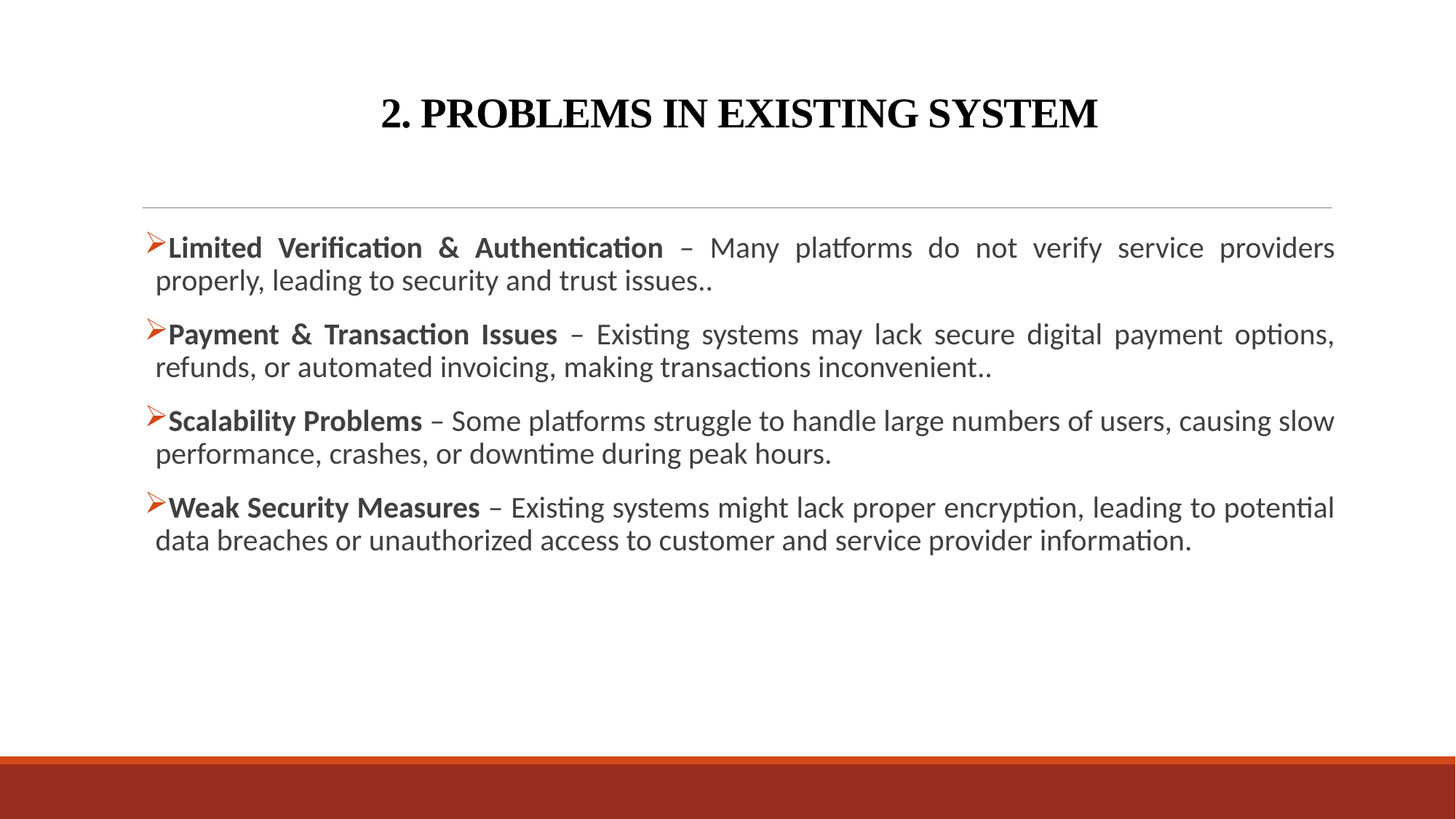

# 2. PROBLEMS IN EXISTING SYSTEM
Limited Verification & Authentication – Many platforms do not verify service providers properly, leading to security and trust issues..
Payment & Transaction Issues – Existing systems may lack secure digital payment options, refunds, or automated invoicing, making transactions inconvenient..
Scalability Problems – Some platforms struggle to handle large numbers of users, causing slow performance, crashes, or downtime during peak hours.
Weak Security Measures – Existing systems might lack proper encryption, leading to potential data breaches or unauthorized access to customer and service provider information.